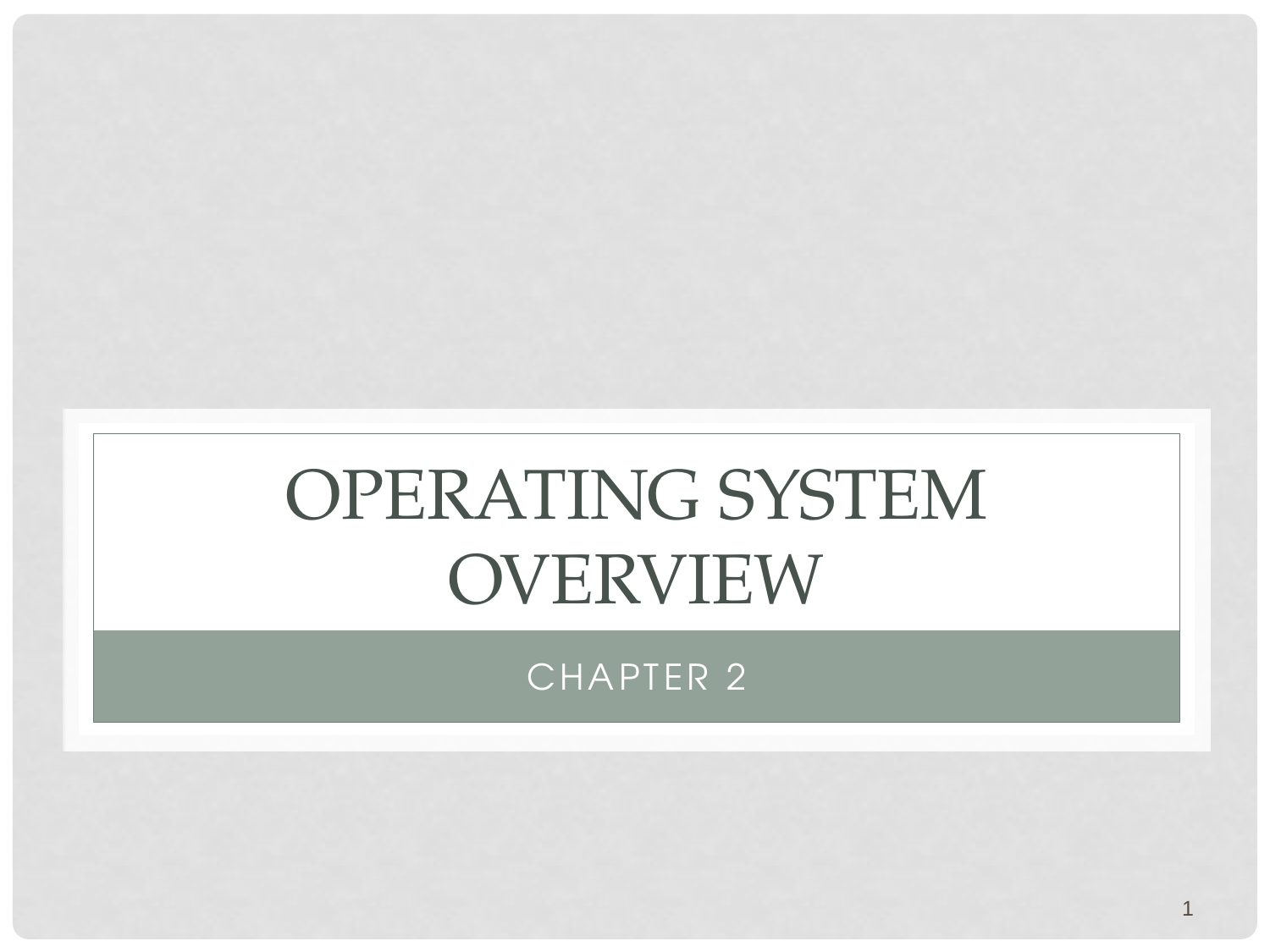

# Operating System Overview
Chapter 2
1